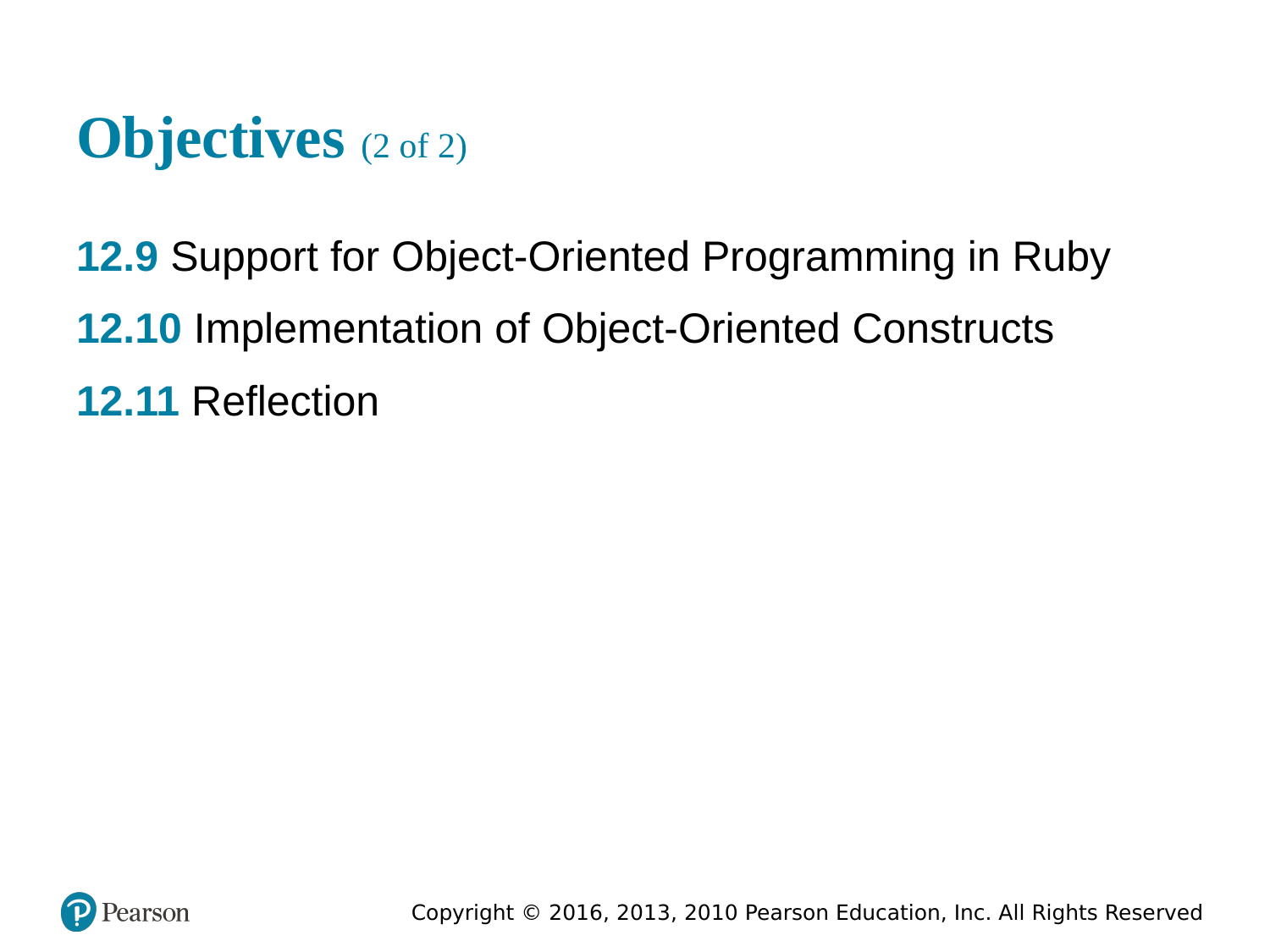

# Objectives (2 of 2)
12.9 Support for Object-Oriented Programming in Ruby
12.10 Implementation of Object-Oriented Constructs
12.11 Reflection